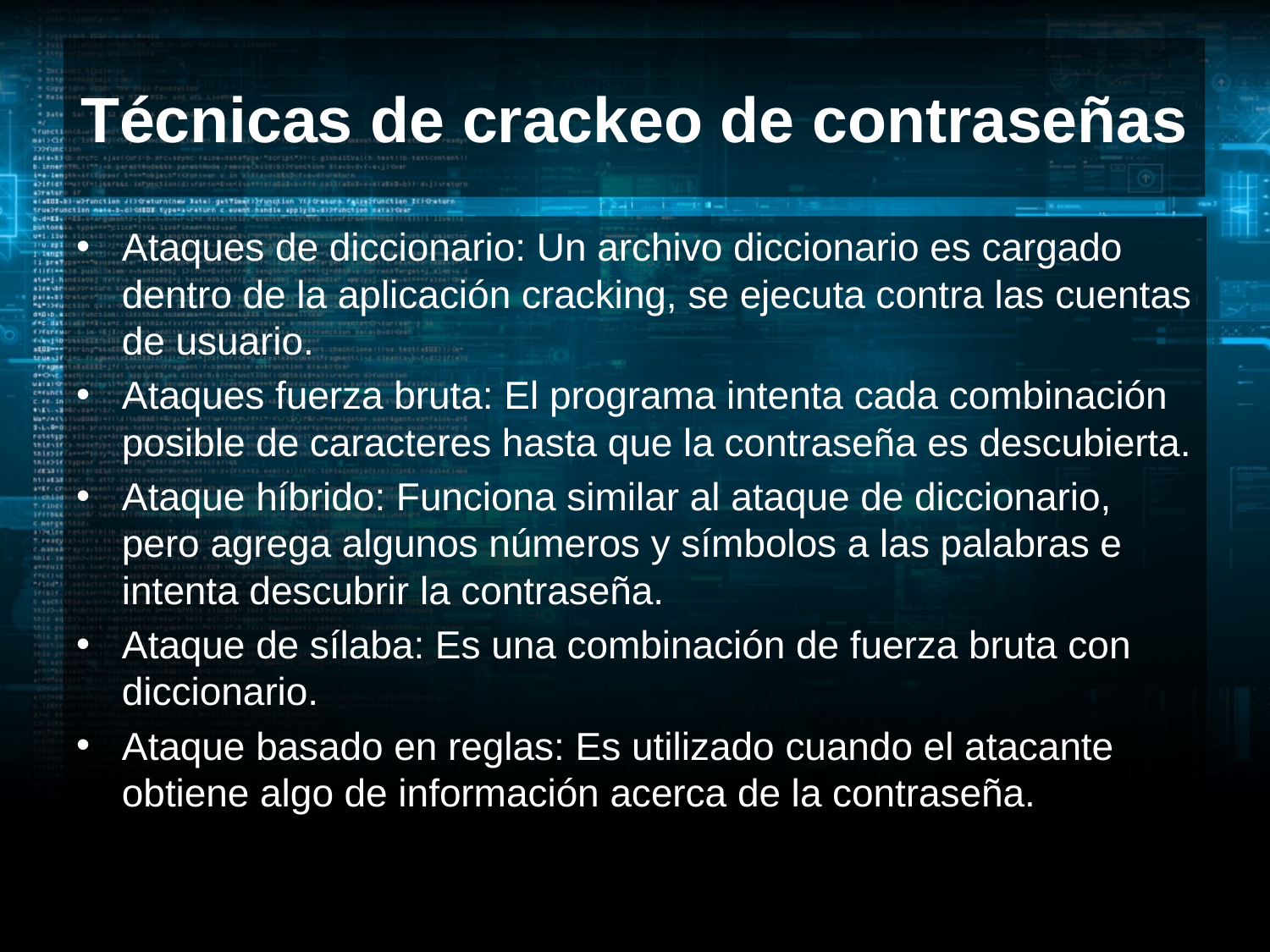

# Técnicas de crackeo de contraseñas
Ataques de diccionario: Un archivo diccionario es cargado dentro de la aplicación cracking, se ejecuta contra las cuentas de usuario.
Ataques fuerza bruta: El programa intenta cada combinación posible de caracteres hasta que la contraseña es descubierta.
Ataque híbrido: Funciona similar al ataque de diccionario, pero agrega algunos números y símbolos a las palabras e intenta descubrir la contraseña.
Ataque de sílaba: Es una combinación de fuerza bruta con diccionario.
Ataque basado en reglas: Es utilizado cuando el atacante obtiene algo de información acerca de la contraseña.